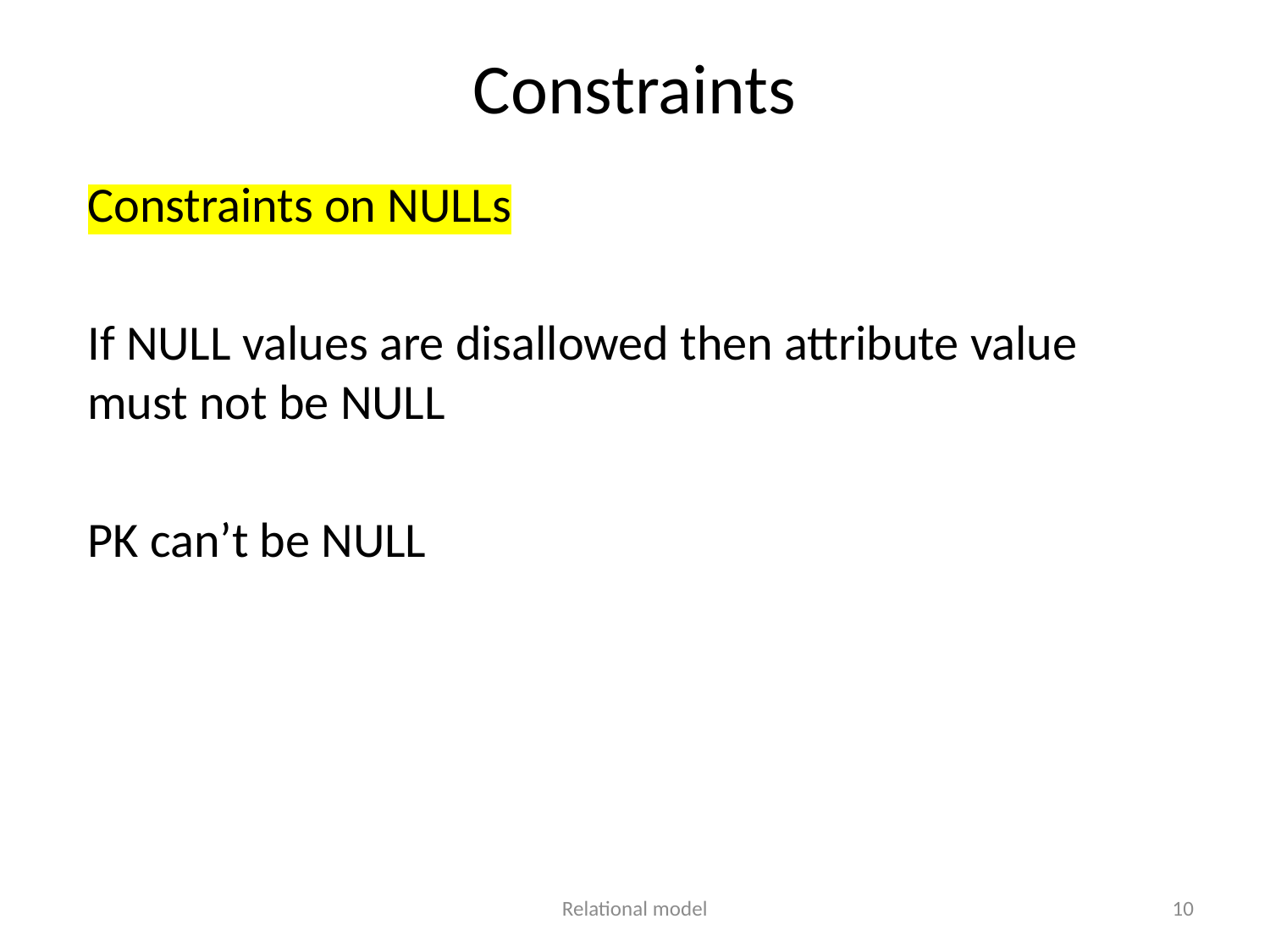

Constraints
Constraints on NULLs

If NULL values are disallowed then attribute value must not be NULL

PK can’t be NULL

Relational model
10